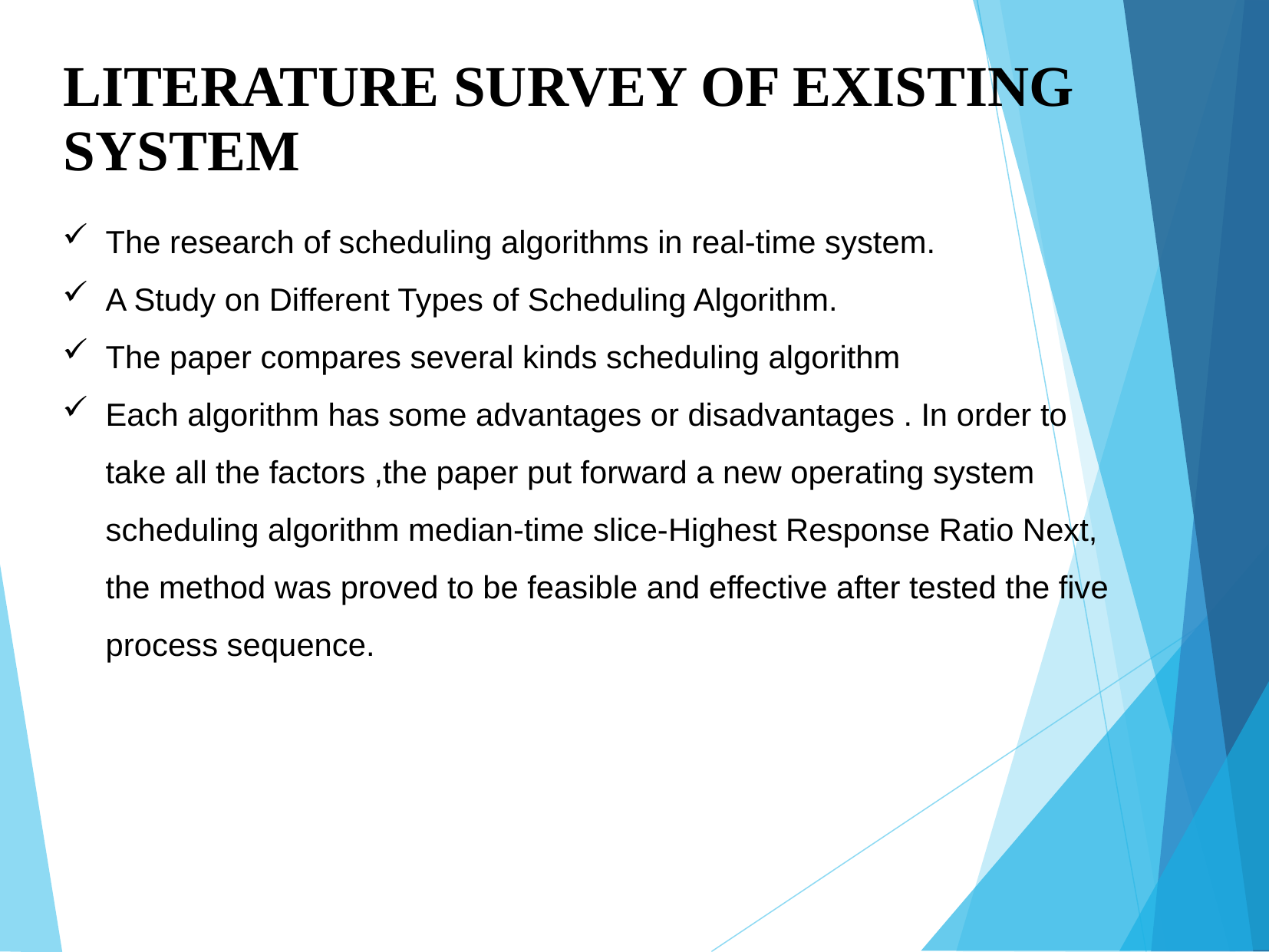

LITERATURE SURVEY OF EXISTING SYSTEM

The research of scheduling algorithms in real-time system.
A Study on Different Types of Scheduling Algorithm.
The paper compares several kinds scheduling algorithm
Each algorithm has some advantages or disadvantages . In order to take all the factors ,the paper put forward a new operating system scheduling algorithm median-time slice-Highest Response Ratio Next, the method was proved to be feasible and effective after tested the five process sequence.